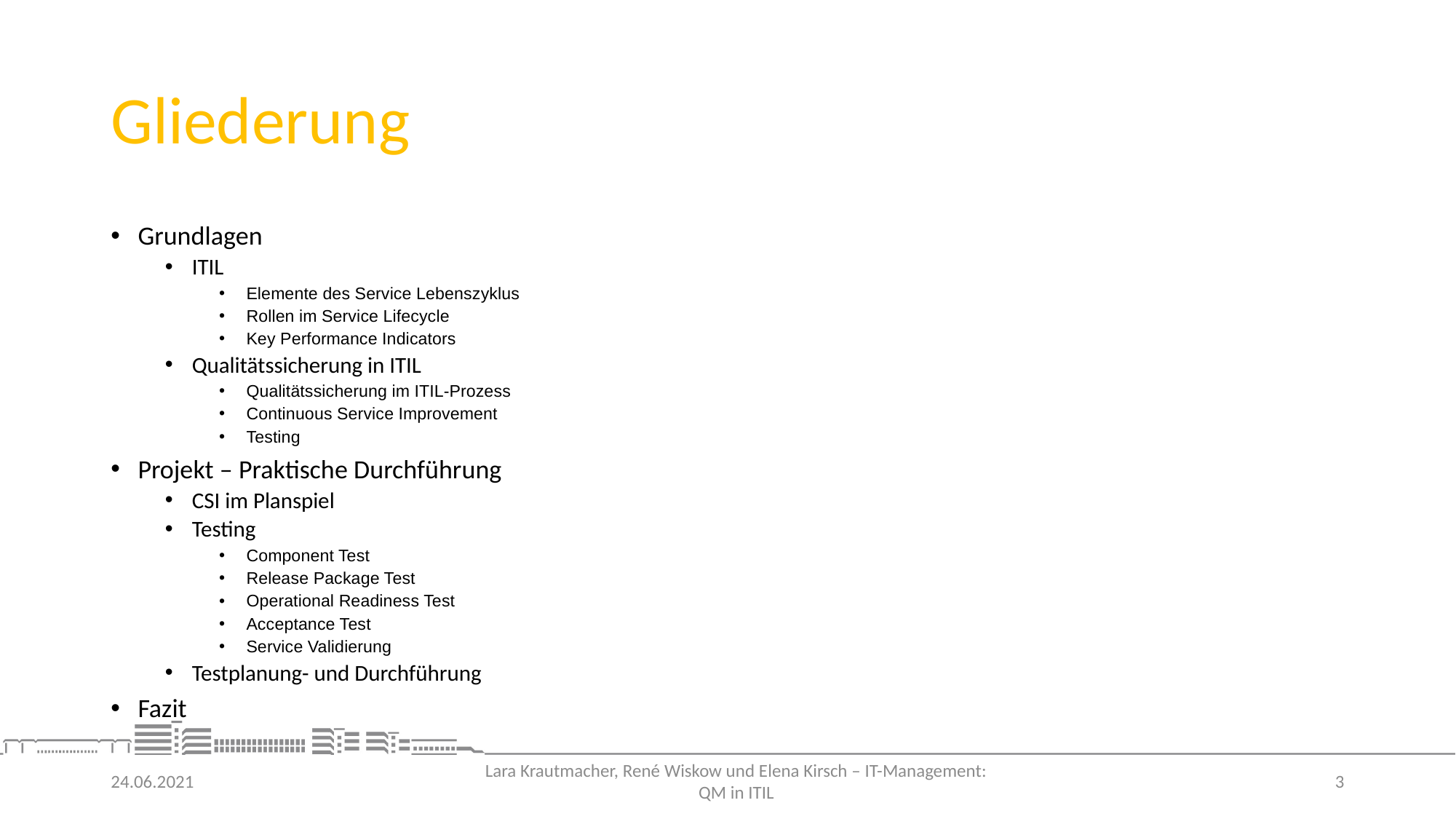

# Gliederung
Grundlagen
ITIL
Elemente des Service Lebenszyklus
Rollen im Service Lifecycle
Key Performance Indicators
Qualitätssicherung in ITIL
Qualitätssicherung im ITIL-Prozess
Continuous Service Improvement
Testing
Projekt – Praktische Durchführung
CSI im Planspiel
Testing
Component Test
Release Package Test
Operational Readiness Test
Acceptance Test
Service Validierung
Testplanung- und Durchführung
Fazit
24.06.2021
3